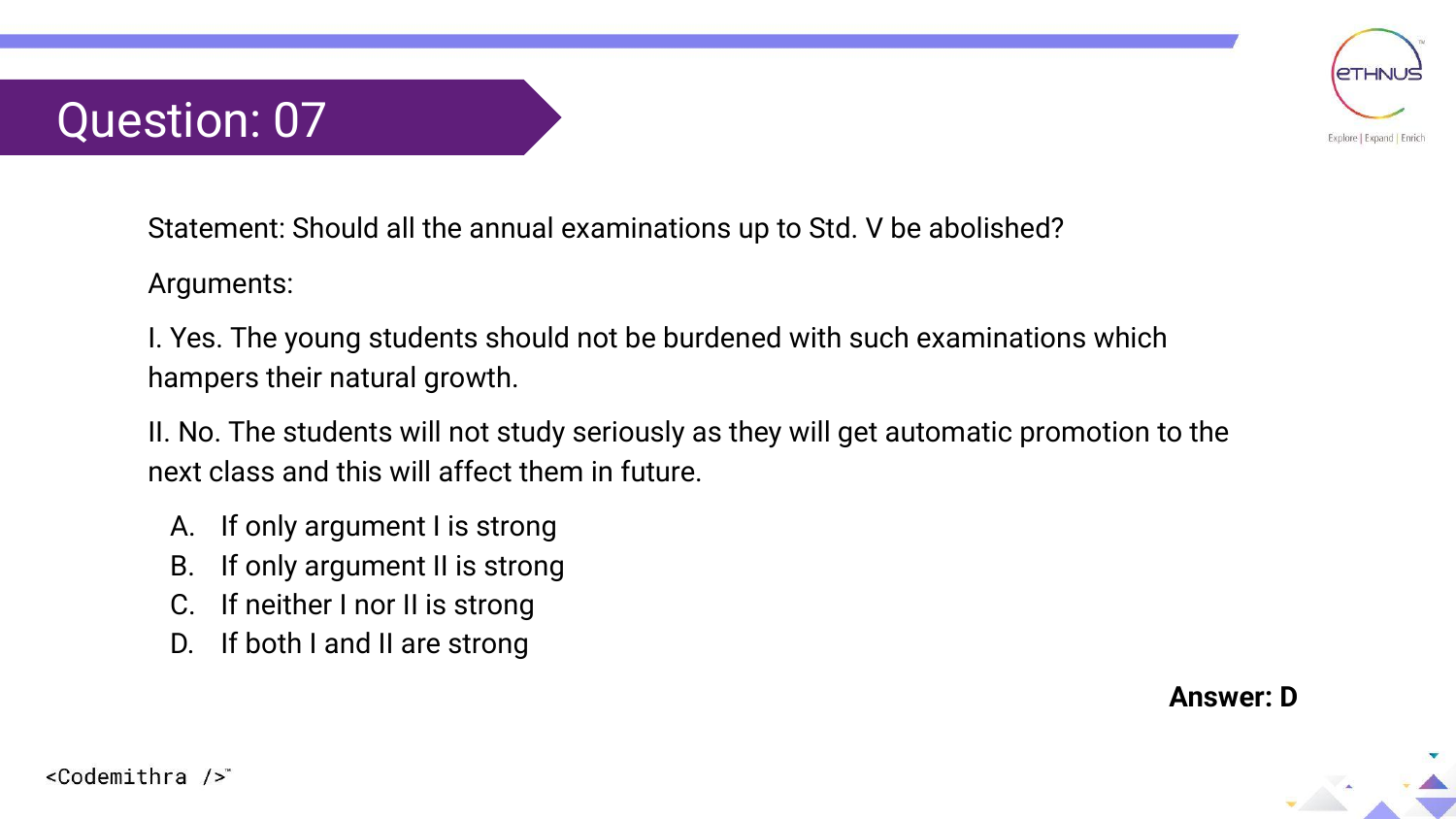

Question: 07
Statement: Should all the annual examinations up to Std. V be abolished?
Arguments:
I. Yes. The young students should not be burdened with such examinations which hampers their natural growth.
II. No. The students will not study seriously as they will get automatic promotion to the next class and this will affect them in future.
If only argument I is strong
If only argument II is strong
If neither I nor II is strong
If both I and II are strong
Answer: D